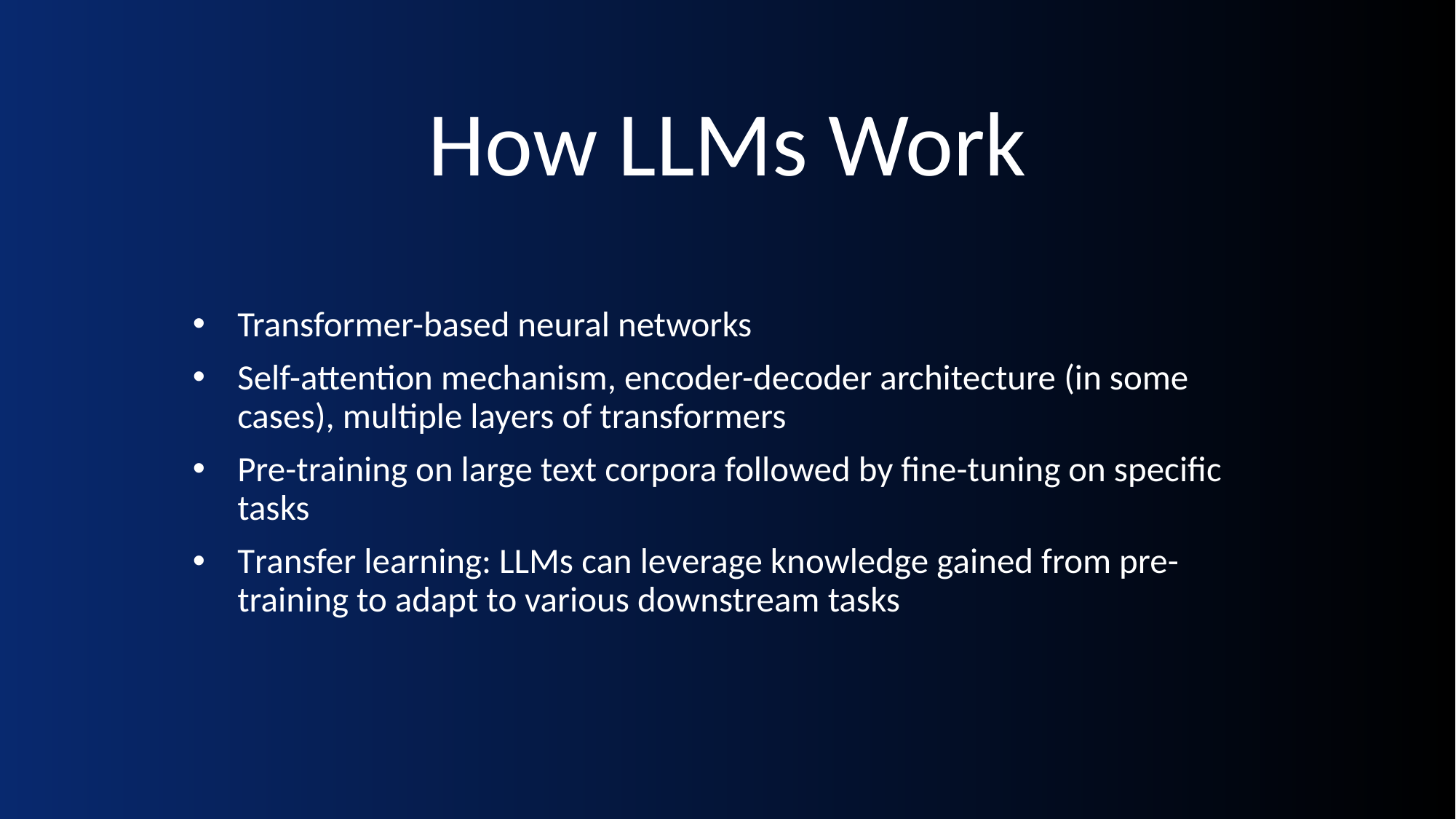

# How LLMs Work
Transformer-based neural networks
Self-attention mechanism, encoder-decoder architecture (in some cases), multiple layers of transformers
Pre-training on large text corpora followed by fine-tuning on specific tasks
Transfer learning: LLMs can leverage knowledge gained from pre-training to adapt to various downstream tasks